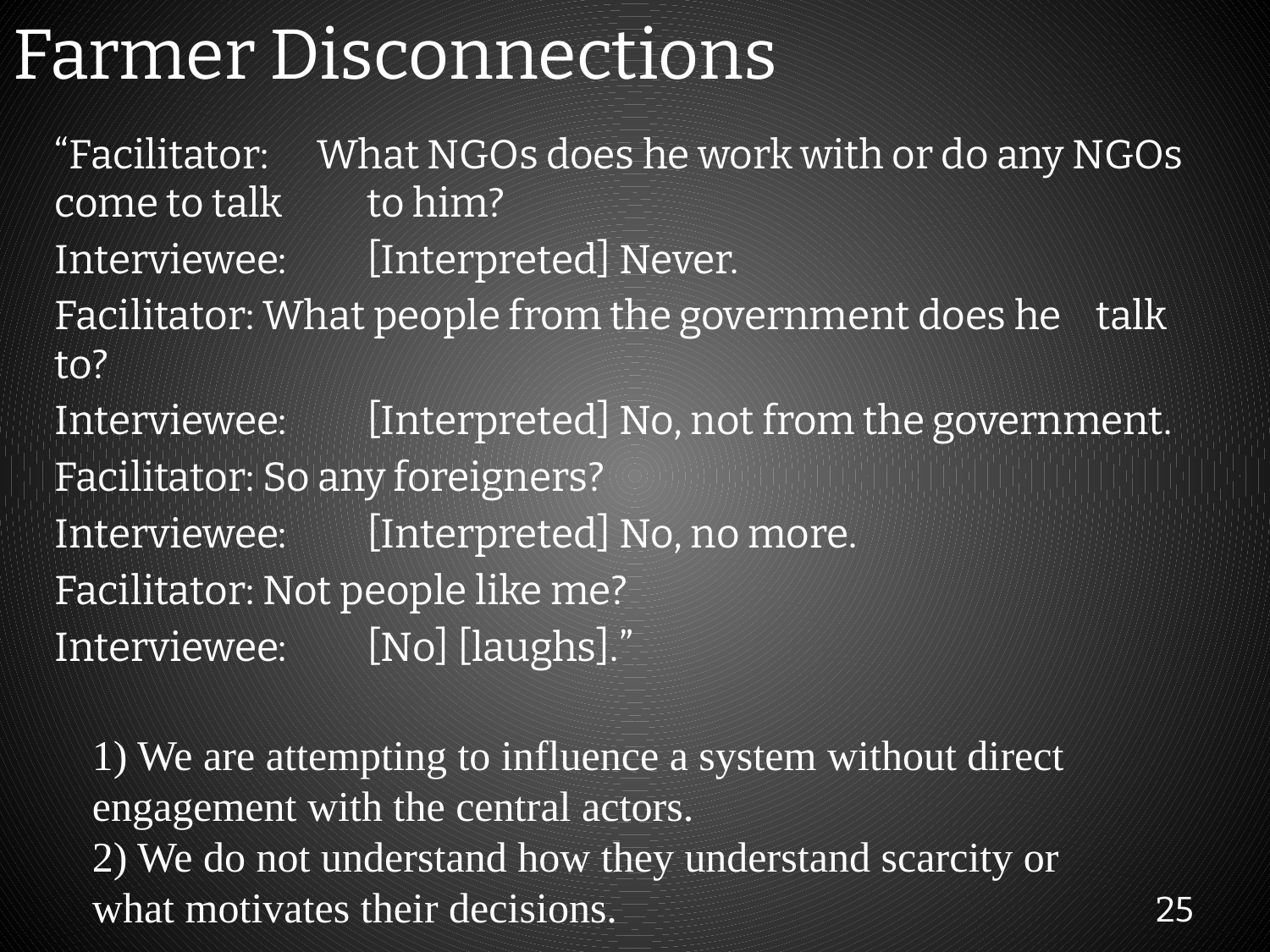

# Farmer Disconnections
“Facilitator:      What NGOs does he work with or do any NGOs come to talk 		to him?
Interviewee:	[Interpreted] Never.
Facilitator:	What people from the government does he 				talk to?
Interviewee:	[Interpreted] No, not from the government.
Facilitator:	So any foreigners?
Interviewee:	[Interpreted] No, no more.
Facilitator:	Not people like me?
Interviewee:	[No] [laughs].”
1) We are attempting to influence a system without direct engagement with the central actors.
2) We do not understand how they understand scarcity or what motivates their decisions.
25